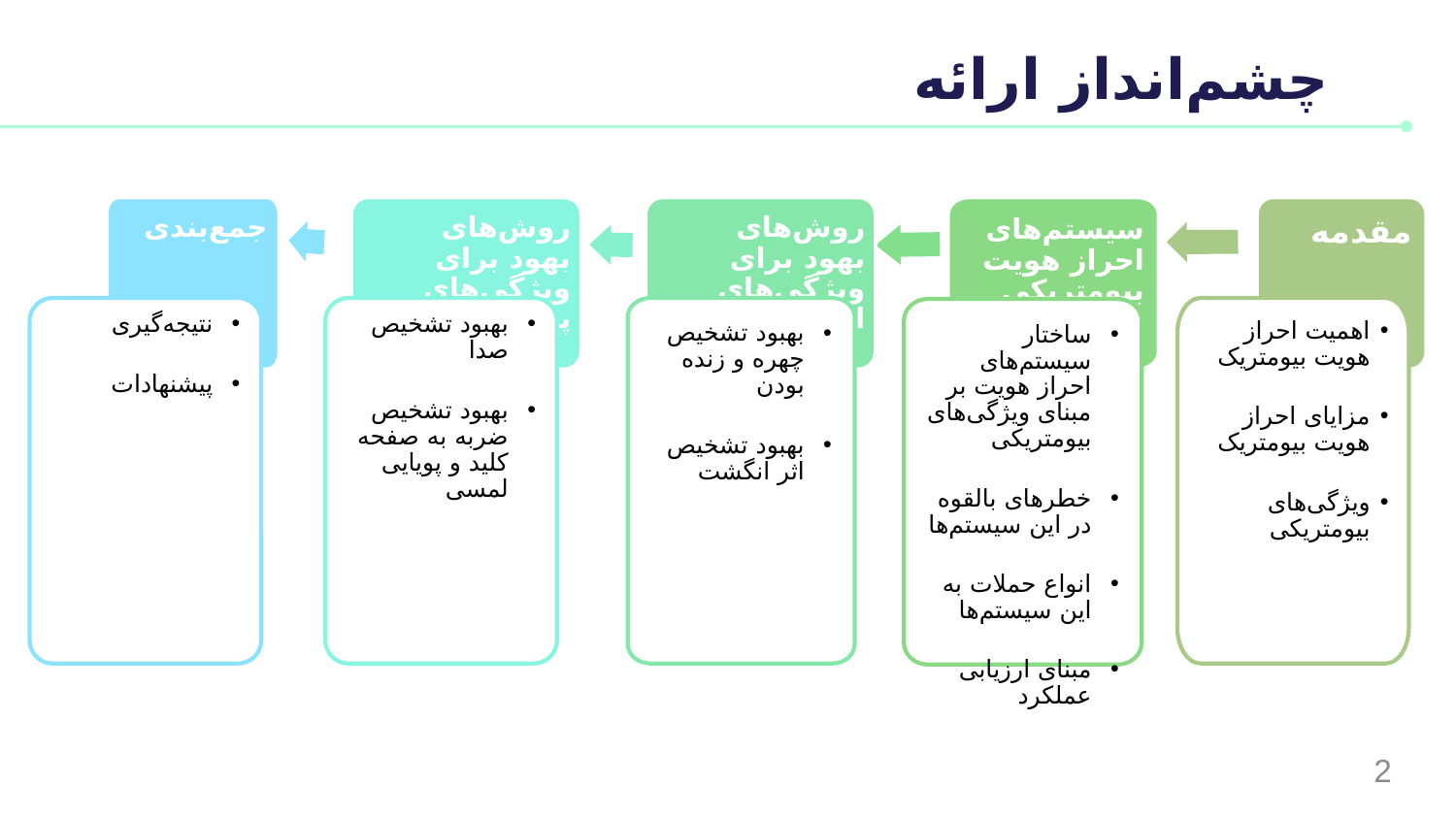

# چشم‌انداز ارائه
جمع‌بندی
روش‌های بهود برای ویژگی‌های ایستا
سیستم‌های احراز هویت بیومتریکی
مقدمه

بهبود تشخیص صدا

بهبود تشخیص ضربه به صفحه کلید و پویایی لمسی

بهبود تشخیص چهره و زنده بودن

بهبود تشخیص اثر انگشت
اهمیت احراز هویت بیومتریک

مزایای احراز هویت بیومتریک

ویژگی‌های بیومتریکی
ساختار سیستم‌های احراز هویت بر مبنای ویژگی‌های بیومتریکی

خطرهای بالقوه در این سیستم‌ها

انواع حملات به این سیستم‌ها

مبنای ارزیابی عملکرد
روش‌های بهود برای ویژگی‌های پویا
نتیجه‌گیری

پیشنهادات

2